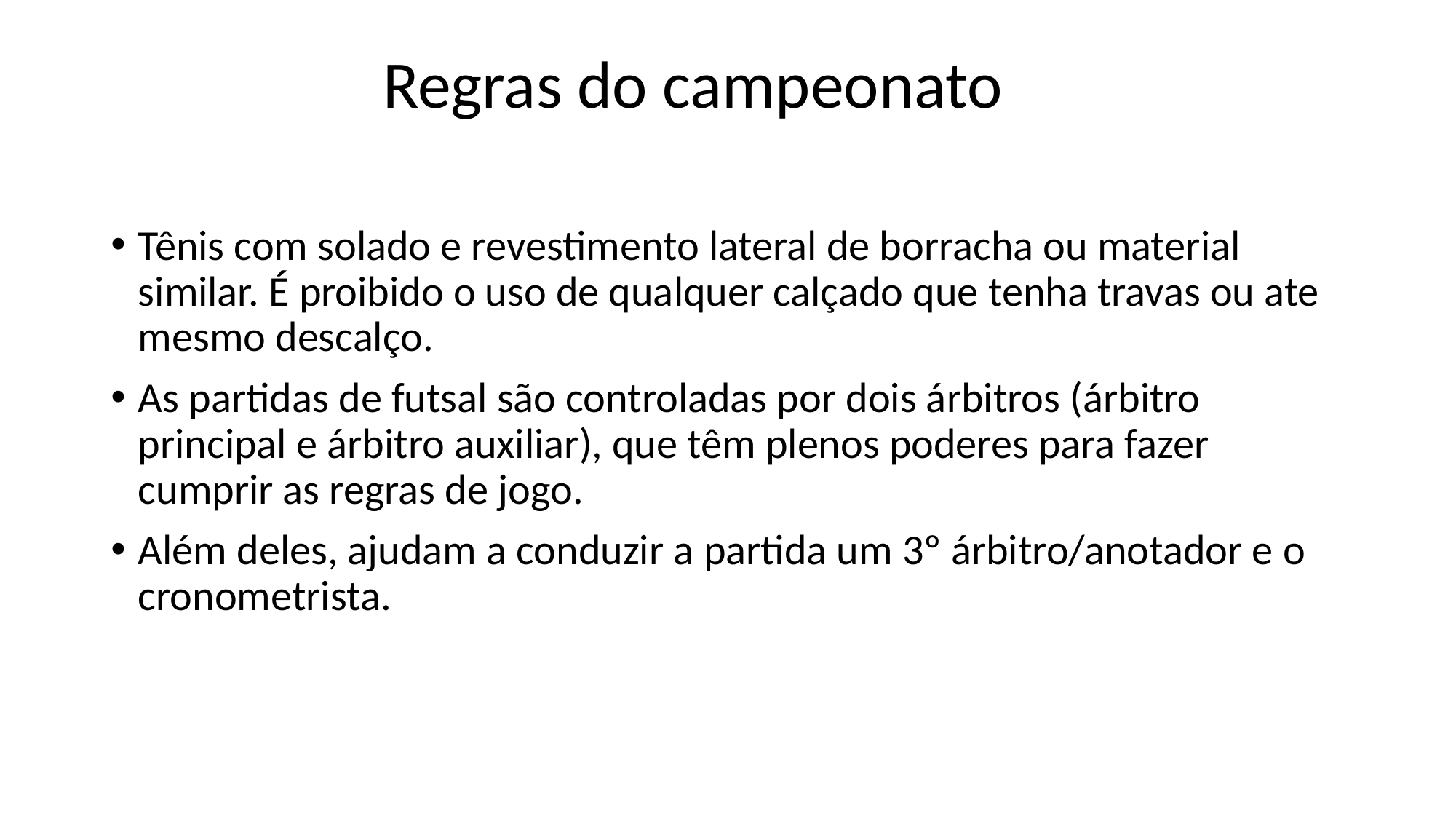

# Regras do campeonato

Tênis com solado e revestimento lateral de borracha ou material similar. É proibido o uso de qualquer calçado que tenha travas ou ate mesmo descalço.
As partidas de futsal são controladas por dois árbitros (árbitro principal e árbitro auxiliar), que têm plenos poderes para fazer cumprir as regras de jogo.
Além deles, ajudam a conduzir a partida um 3º árbitro/anotador e o cronometrista.